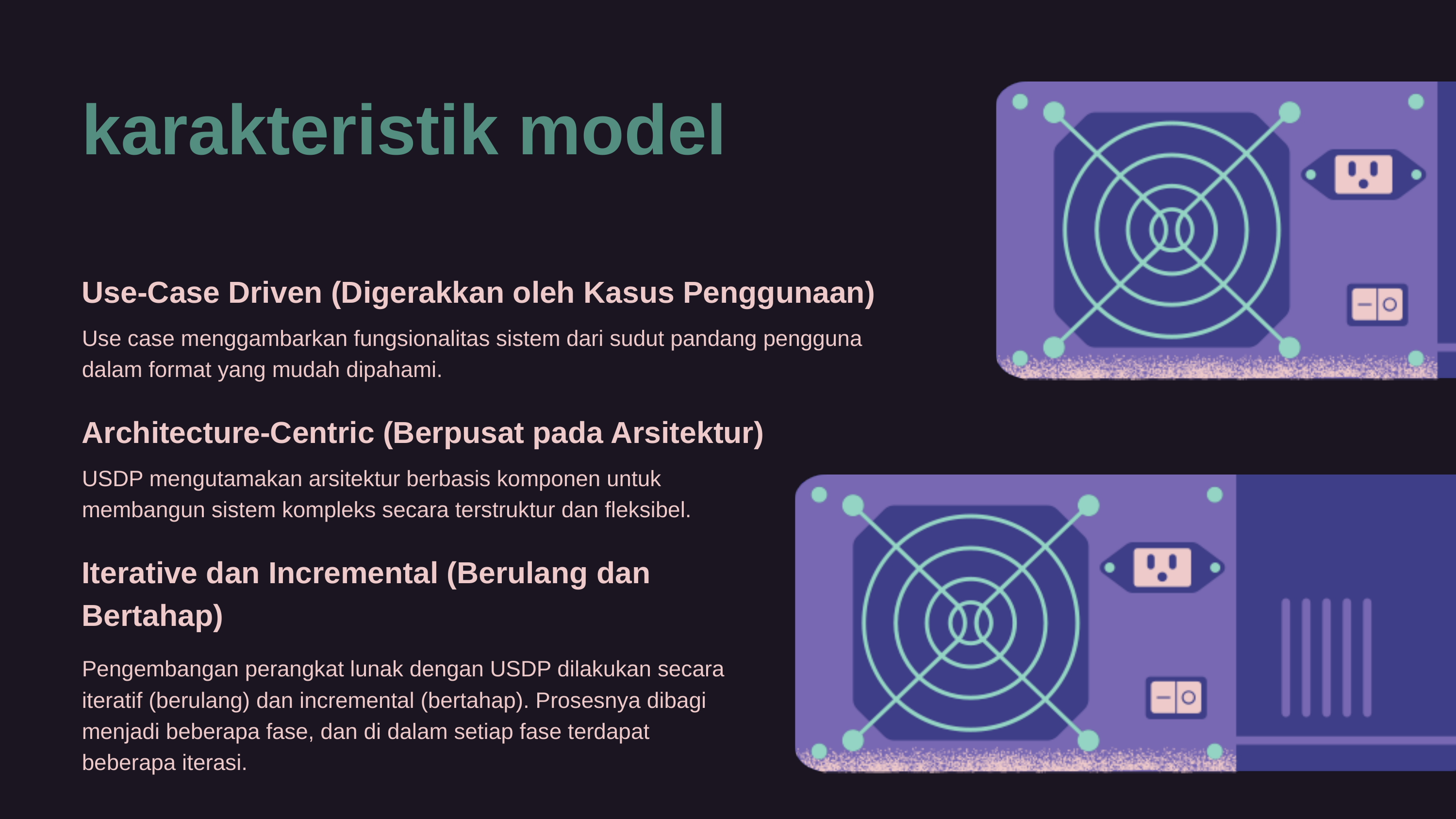

karakteristik model

Use-Case Driven (Digerakkan oleh Kasus Penggunaan)
Use case menggambarkan fungsionalitas sistem dari sudut pandang pengguna dalam format yang mudah dipahami.
Architecture-Centric (Berpusat pada Arsitektur)

USDP mengutamakan arsitektur berbasis komponen untuk membangun sistem kompleks secara terstruktur dan fleksibel.

Iterative dan Incremental (Berulang dan Bertahap)

Pengembangan perangkat lunak dengan USDP dilakukan secara iteratif (berulang) dan incremental (bertahap). Prosesnya dibagi menjadi beberapa fase, dan di dalam setiap fase terdapat beberapa iterasi.